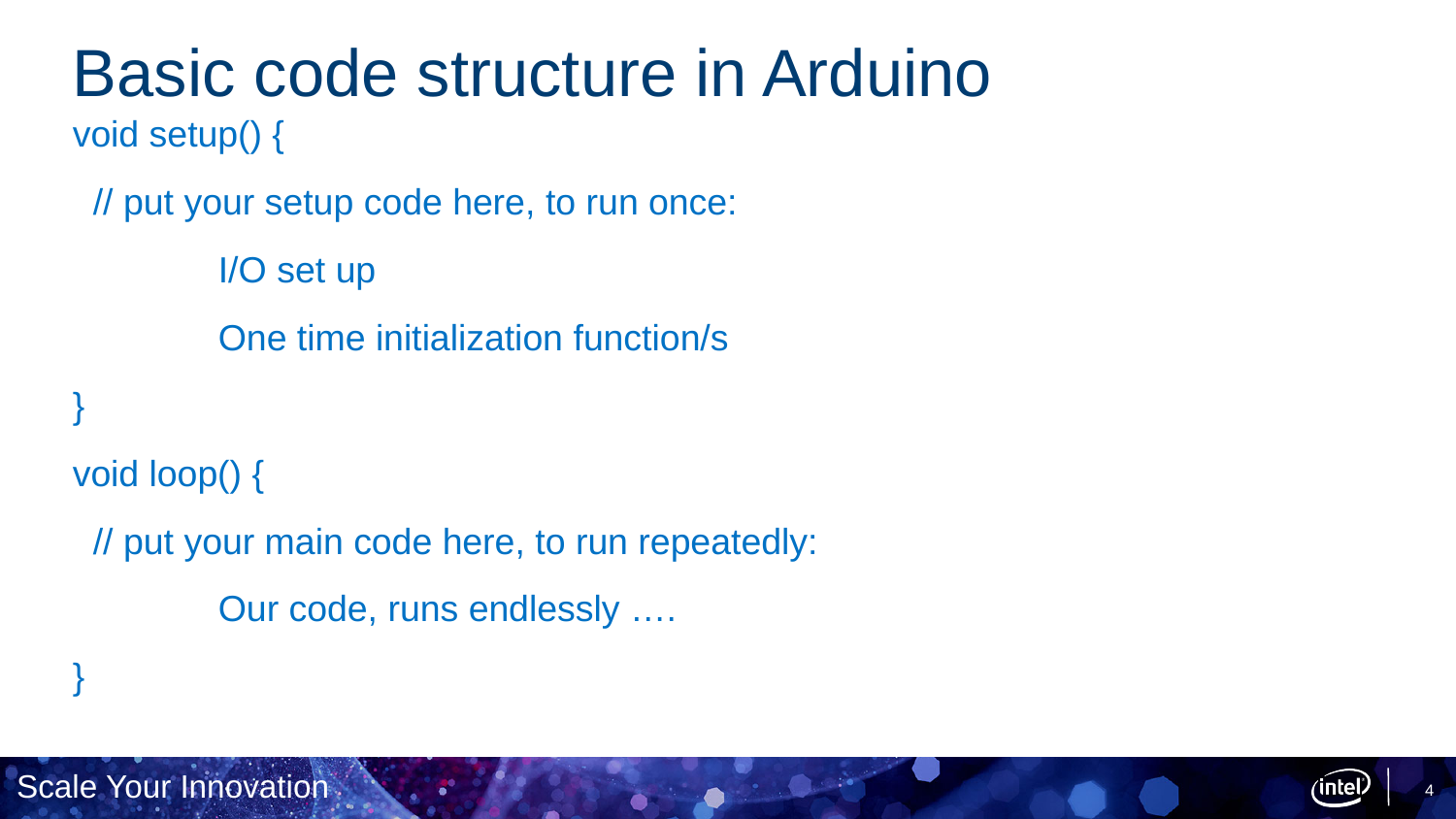

# Basic code structure in Arduino
void setup() {
  // put your setup code here, to run once:
	I/O set up
	One time initialization function/s
}
void loop() {
  // put your main code here, to run repeatedly:
	Our code, runs endlessly ….
}
4